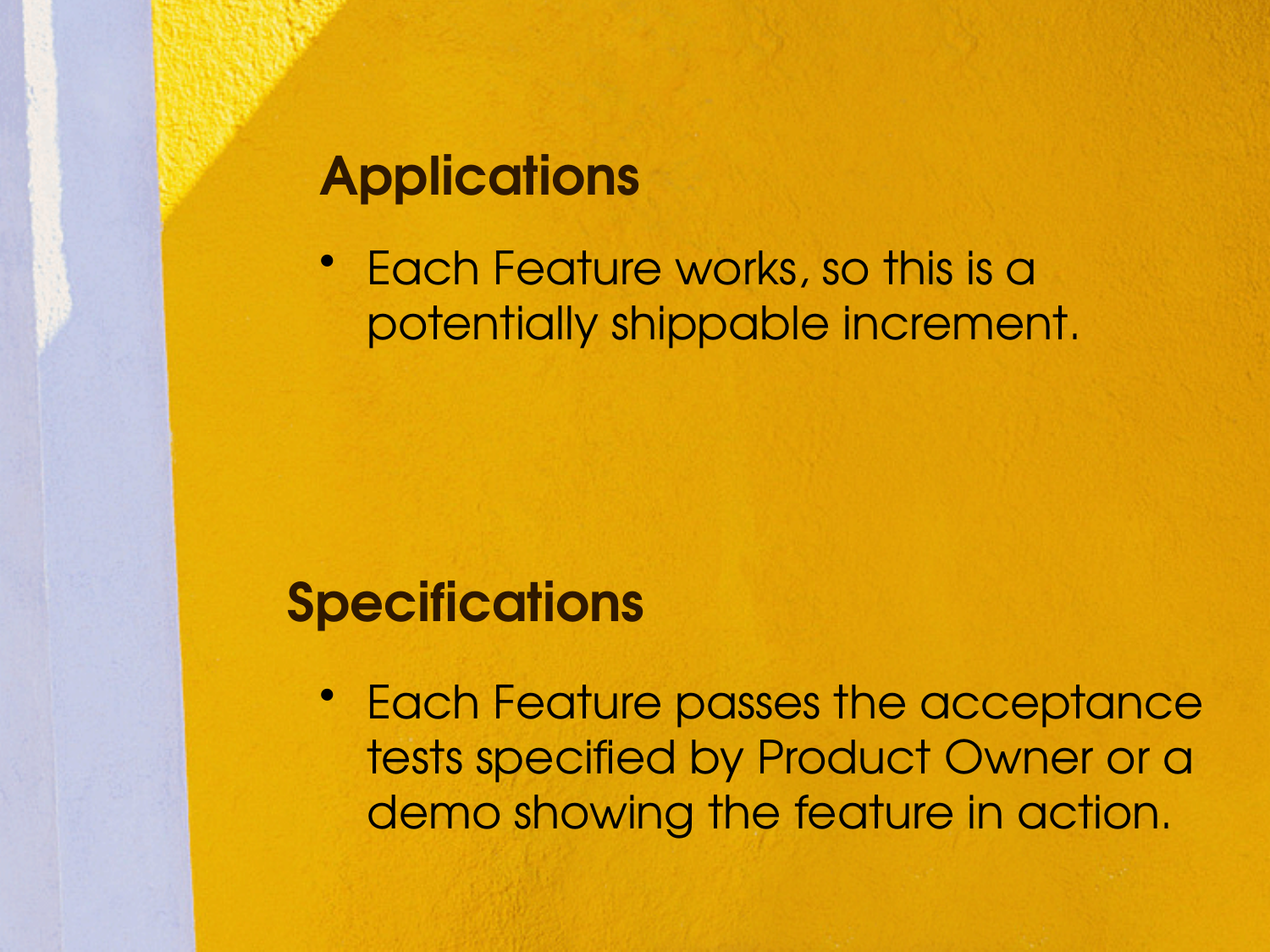

# Applications
Each Feature works, so this is a potentially shippable increment.

Specifications
Each Feature passes the acceptance tests specified by Product Owner or a demo showing the feature in action.